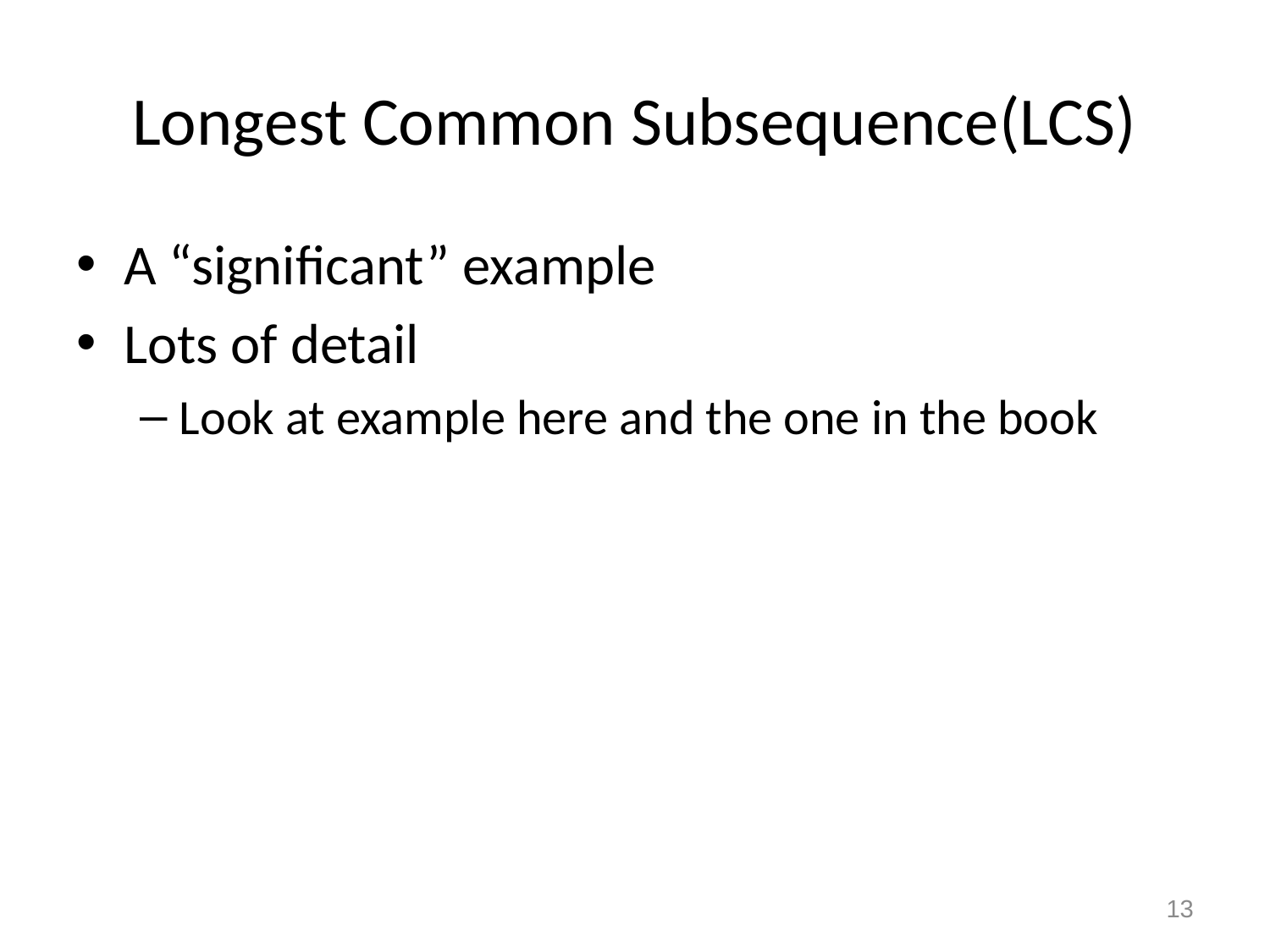

# Longest Common Subsequence(LCS)
A “significant” example
Lots of detail
Look at example here and the one in the book
13